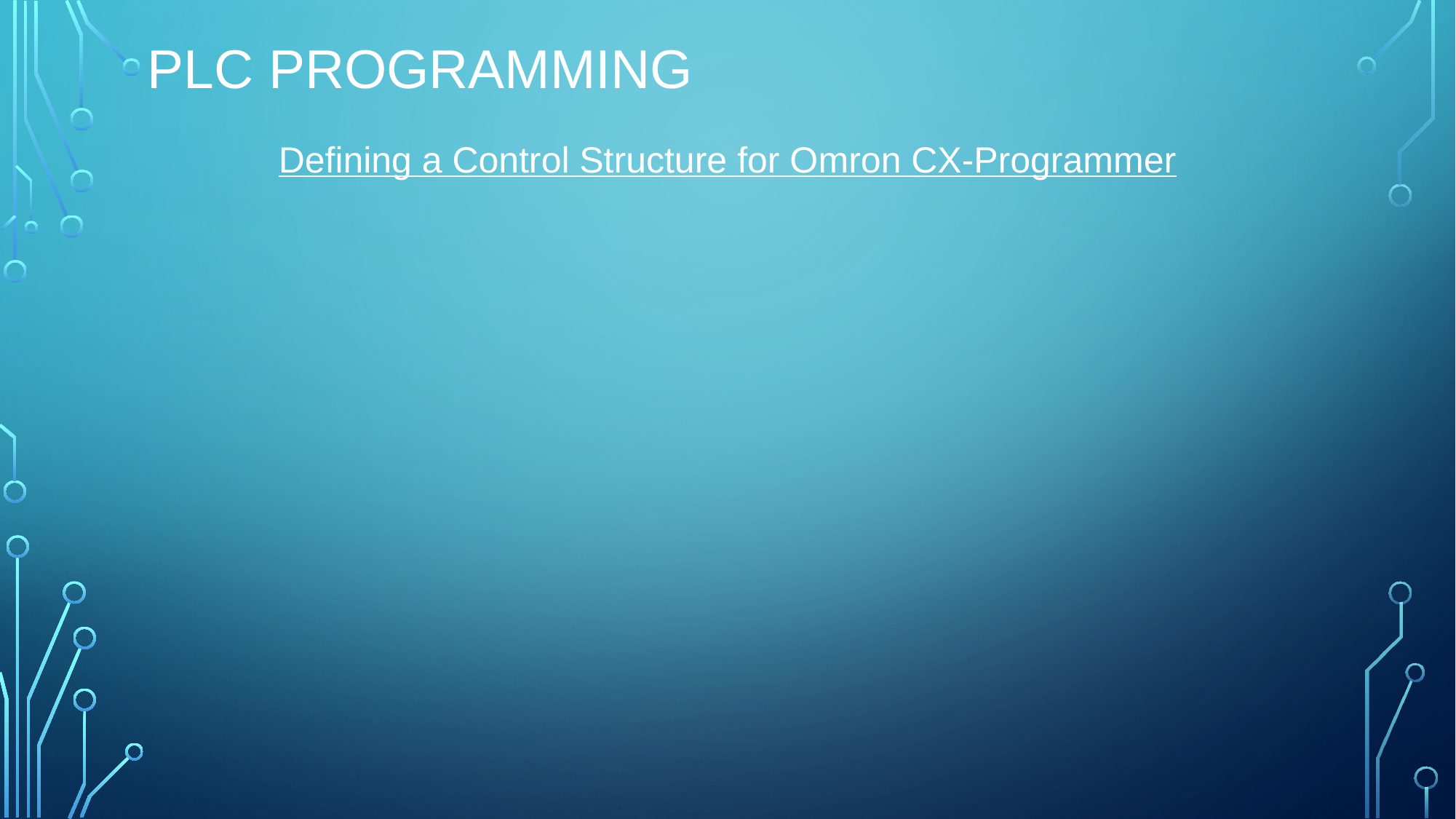

# PLC Programming
Defining a Control Structure for Omron CX-Programmer